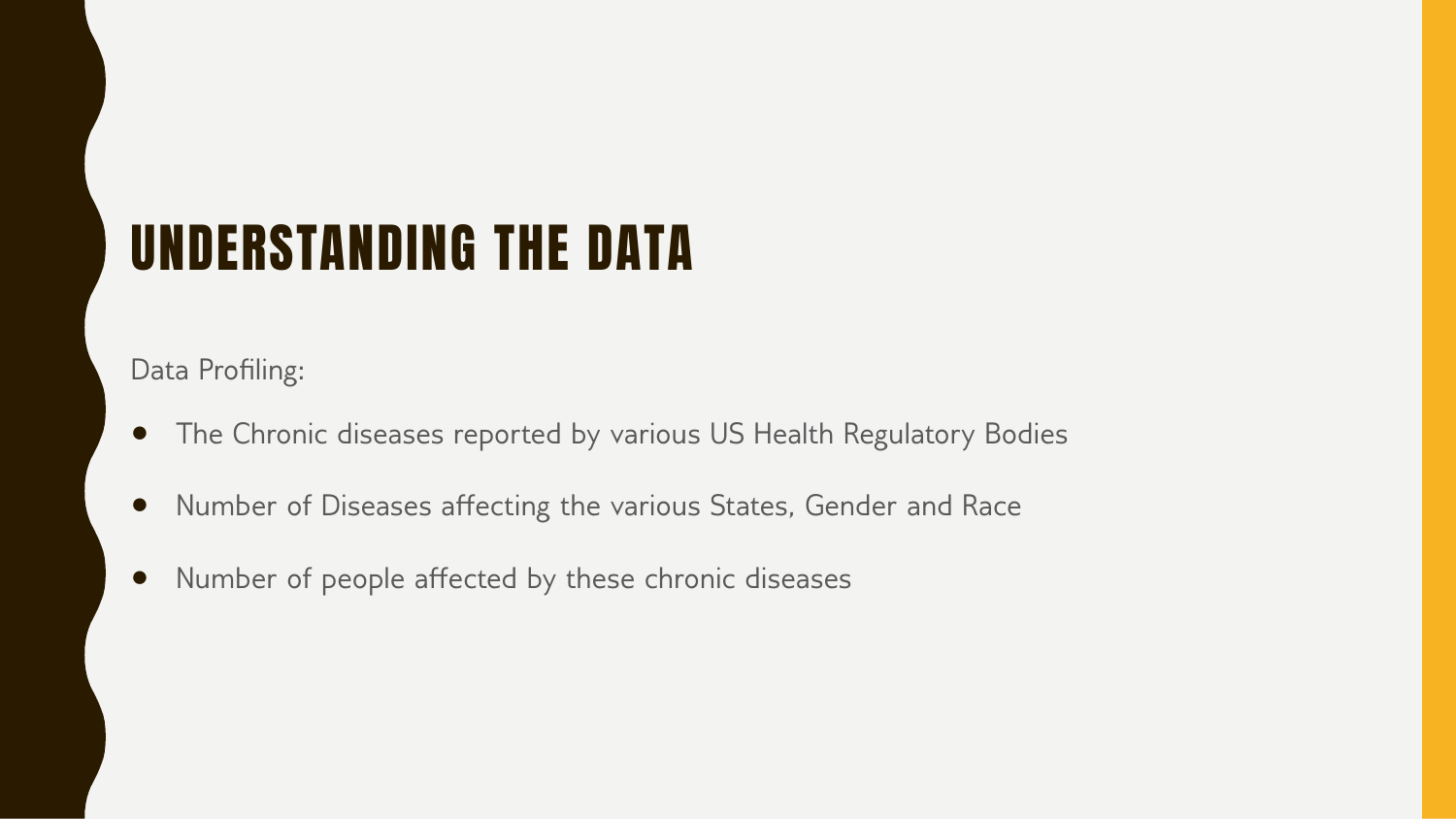

# Understanding the Data
Data Profiling:
The Chronic diseases reported by various US Health Regulatory Bodies
Number of Diseases affecting the various States, Gender and Race
Number of people affected by these chronic diseases